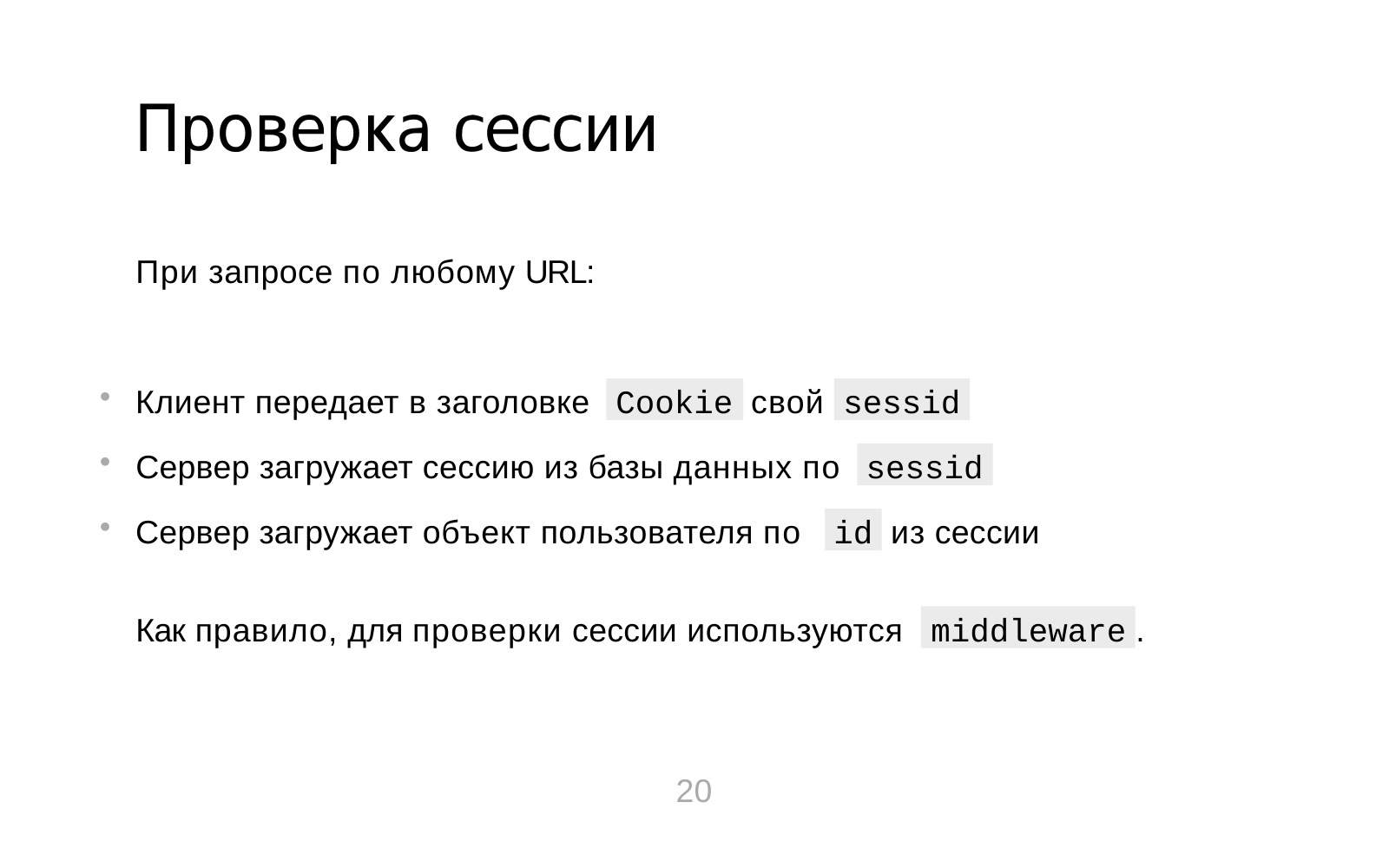

# Проверка сессии
При запросе по любому URL:
Cookie
sessid
Клиент передает в заголовке
свой
sessid
Сервер загружает сессию из базы данных по
id
Сервер загружает объект пользователя по
из сессии
middleware
Как правило, для проверки сессии используются
.
20